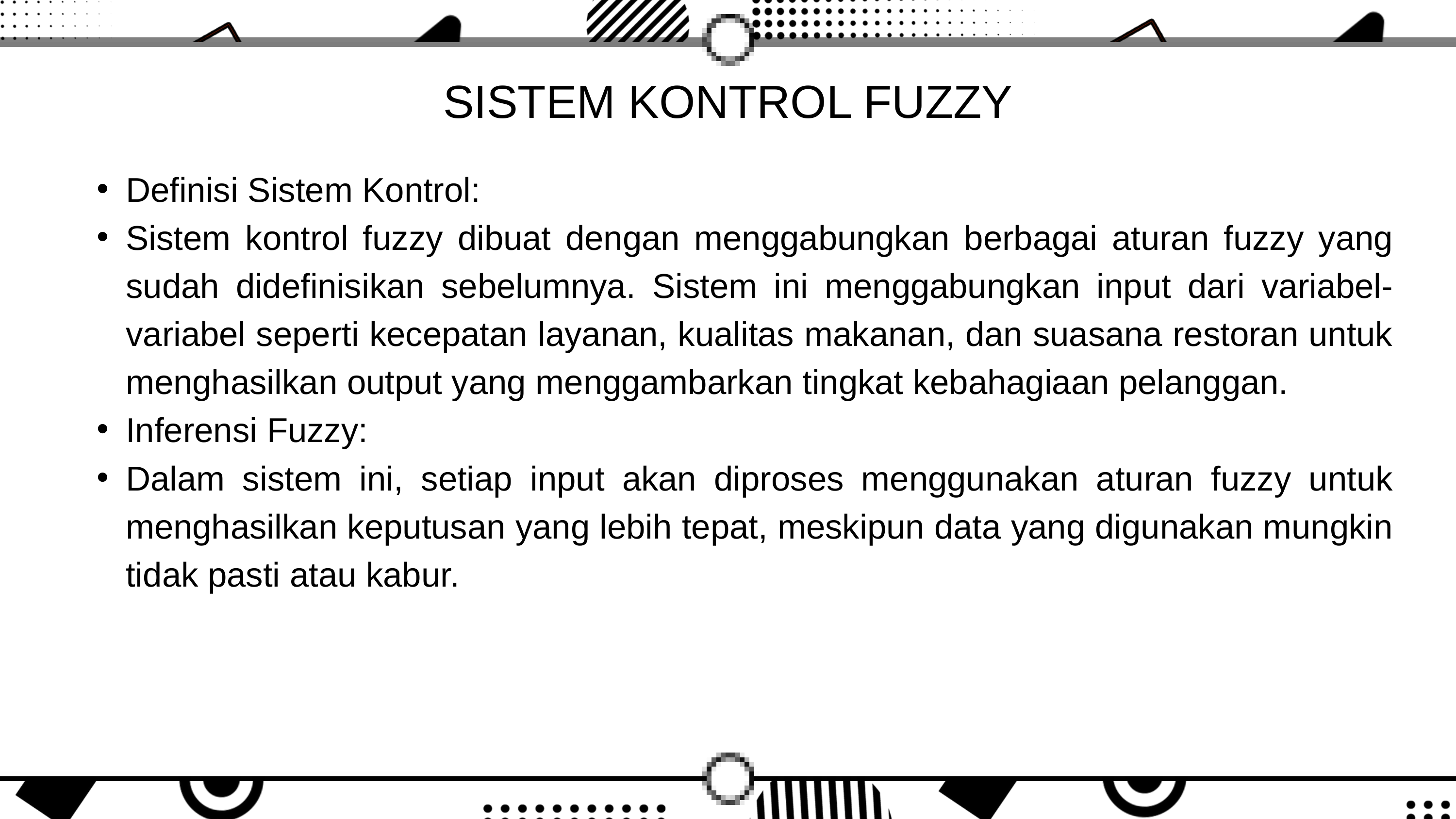

SISTEM KONTROL FUZZY
Definisi Sistem Kontrol:
Sistem kontrol fuzzy dibuat dengan menggabungkan berbagai aturan fuzzy yang sudah didefinisikan sebelumnya. Sistem ini menggabungkan input dari variabel-variabel seperti kecepatan layanan, kualitas makanan, dan suasana restoran untuk menghasilkan output yang menggambarkan tingkat kebahagiaan pelanggan.
Inferensi Fuzzy:
Dalam sistem ini, setiap input akan diproses menggunakan aturan fuzzy untuk menghasilkan keputusan yang lebih tepat, meskipun data yang digunakan mungkin tidak pasti atau kabur.